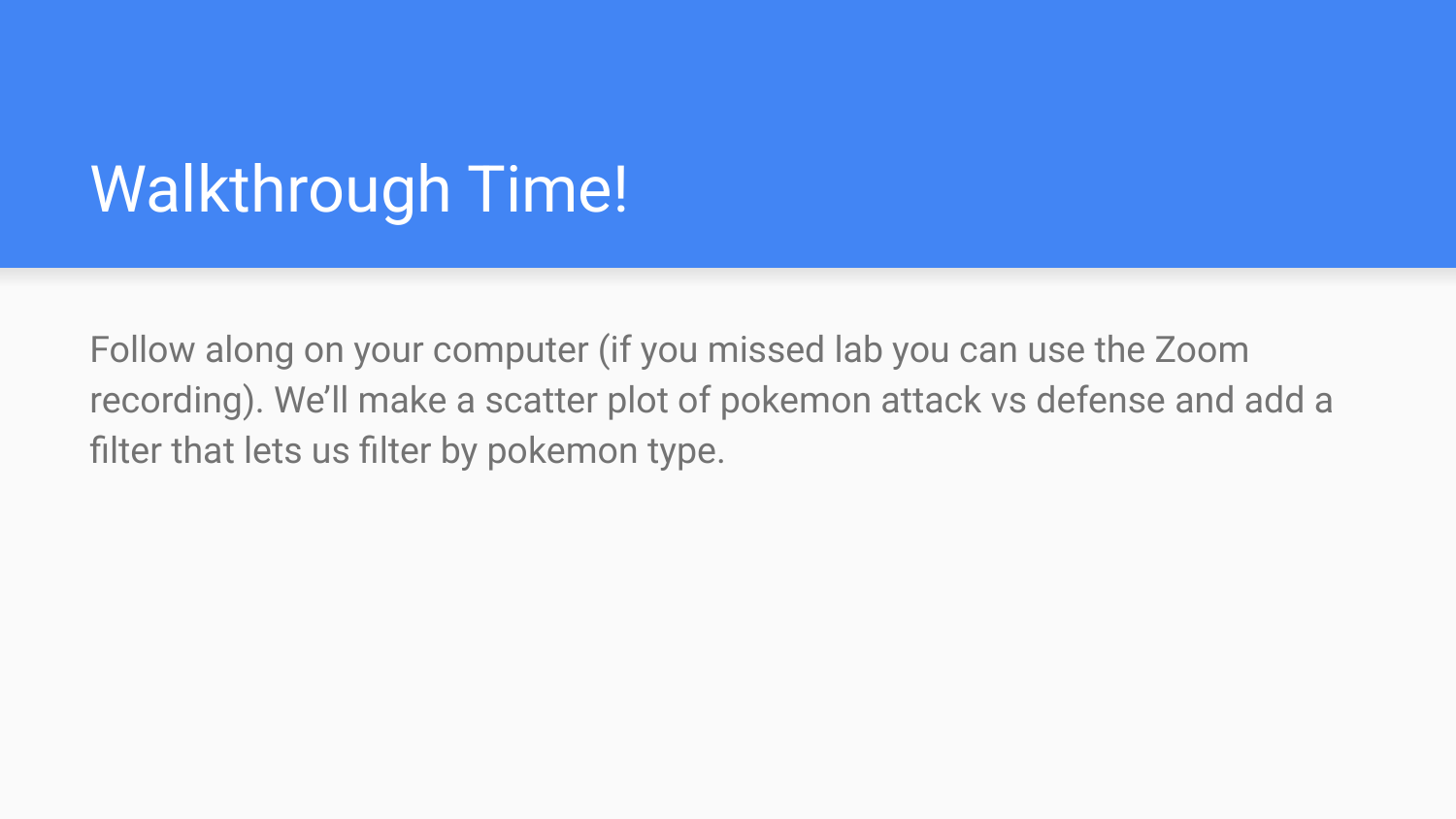

# Walkthrough Time!
Follow along on your computer (if you missed lab you can use the Zoom recording). We’ll make a scatter plot of pokemon attack vs defense and add a  filter that lets us filter by pokemon type.